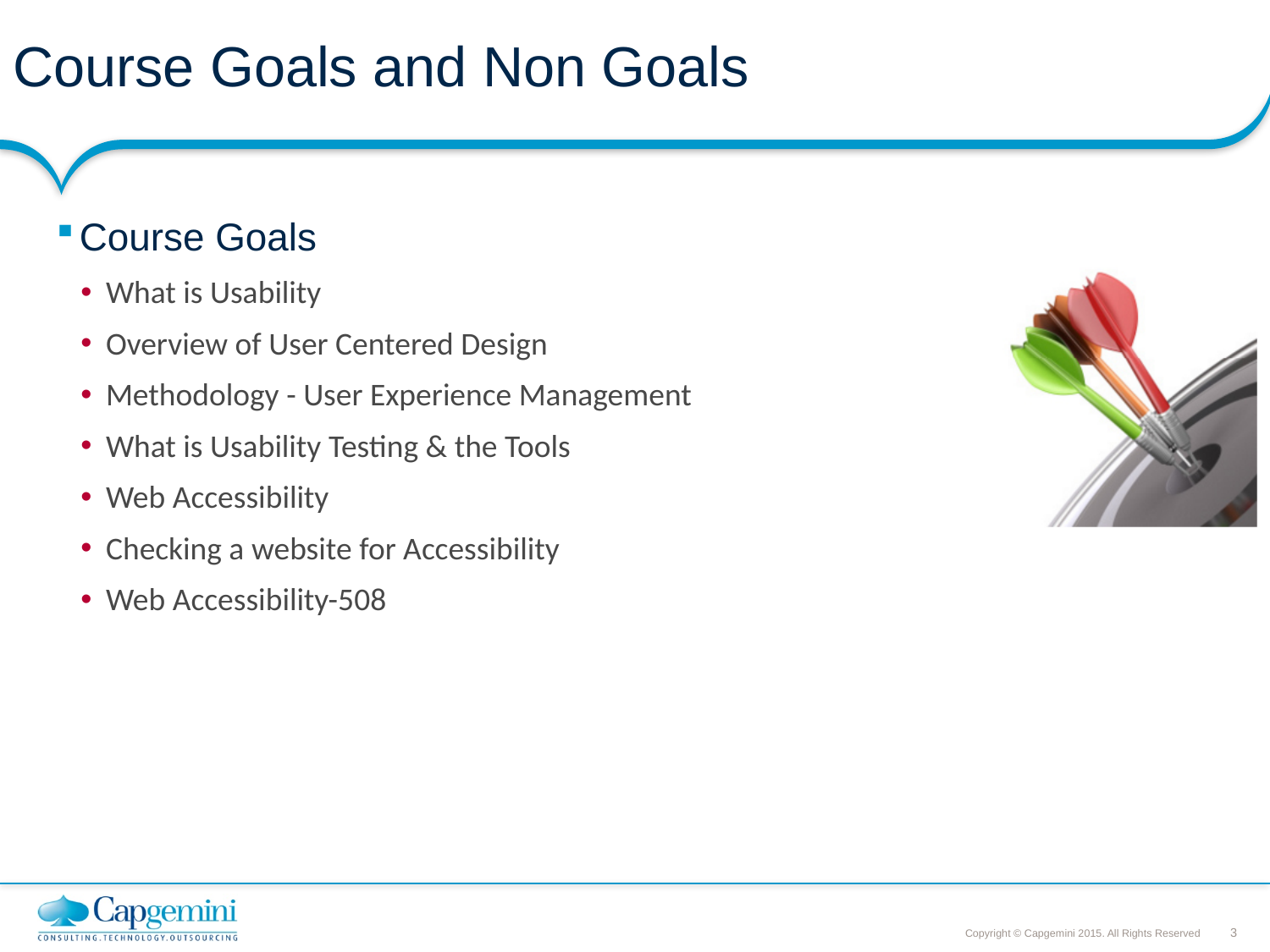

# Course Goals and Non Goals
Course Goals
What is Usability
Overview of User Centered Design
Methodology - User Experience Management
What is Usability Testing & the Tools
Web Accessibility
Checking a website for Accessibility
Web Accessibility-508